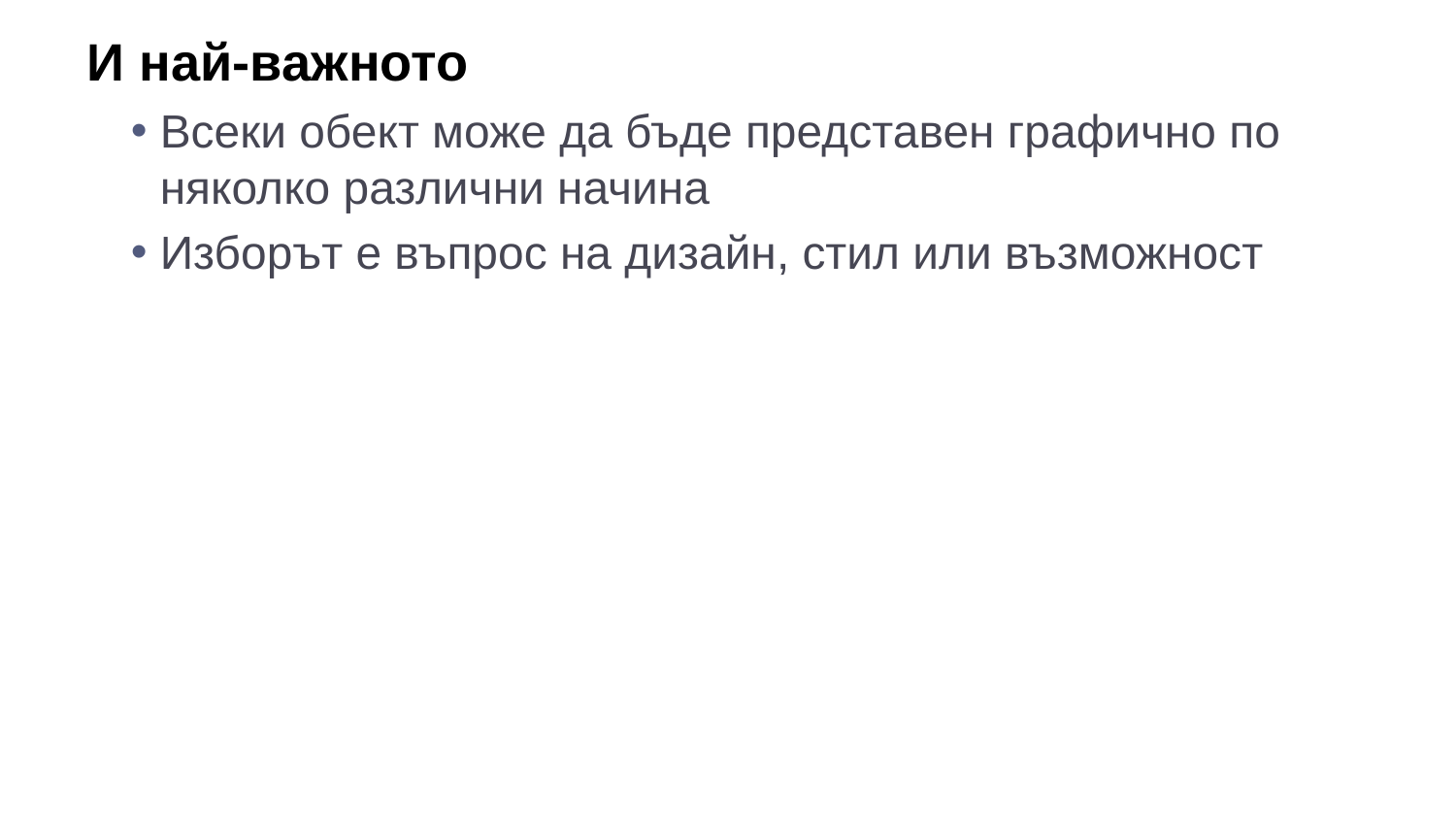

И най-важното
Всеки обект може да бъде представен графично по няколко различни начина
Изборът е въпрос на дизайн, стил или възможност